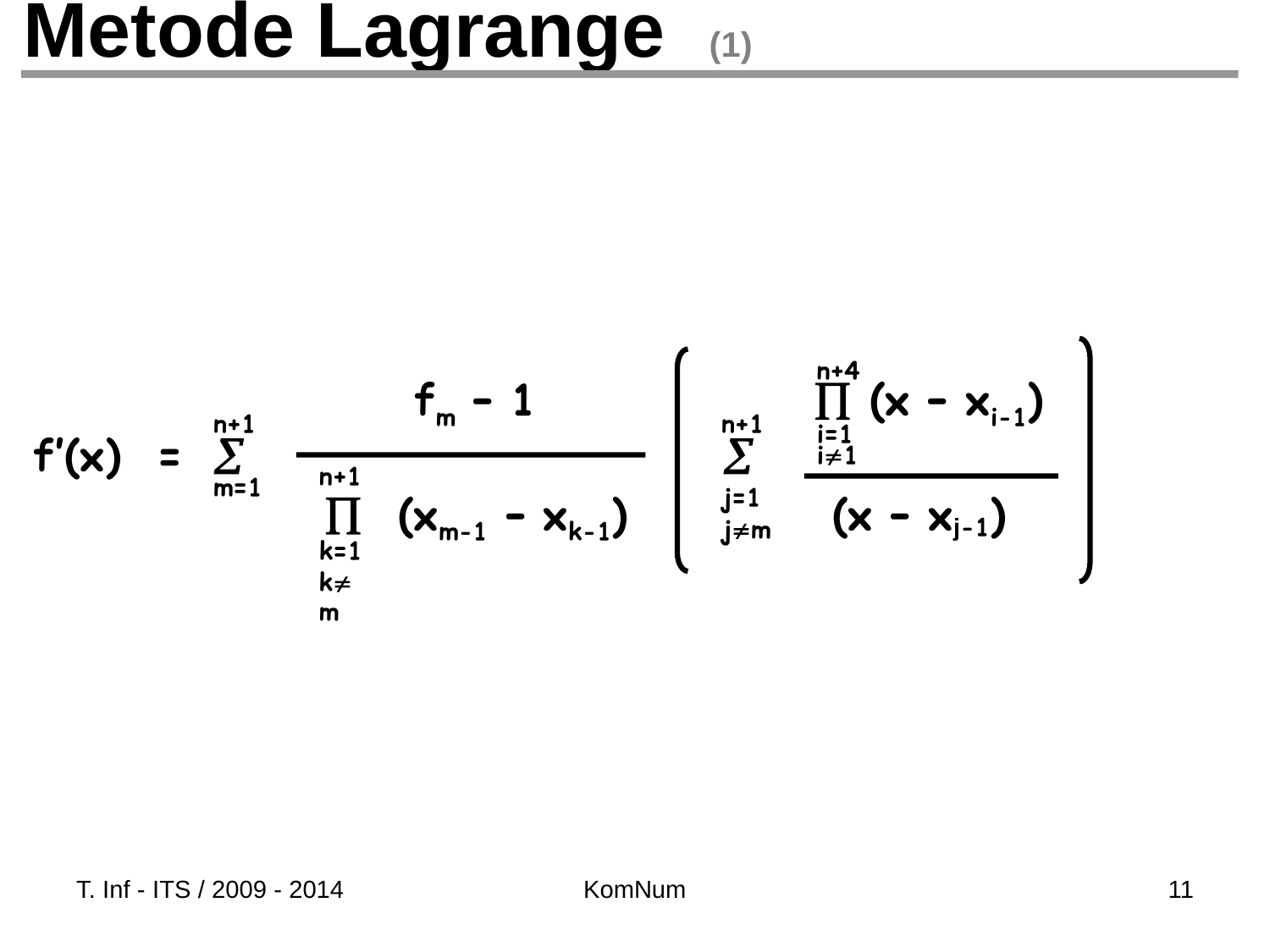

# Metode Lagrange  (1)

		 	fm – 1	   		 ∏ (x – xi-1)
f’(x)  =  ∑ 				   ∑
		  ∏  (xm-1 – xk-1)		  (x – xj-1)

n+4
n+1
n+1
i=1
i≠1

n+1
m=1
j=1

j≠m
k=1
k≠m
T. Inf - ITS / 2009 - 2014
KomNum
11